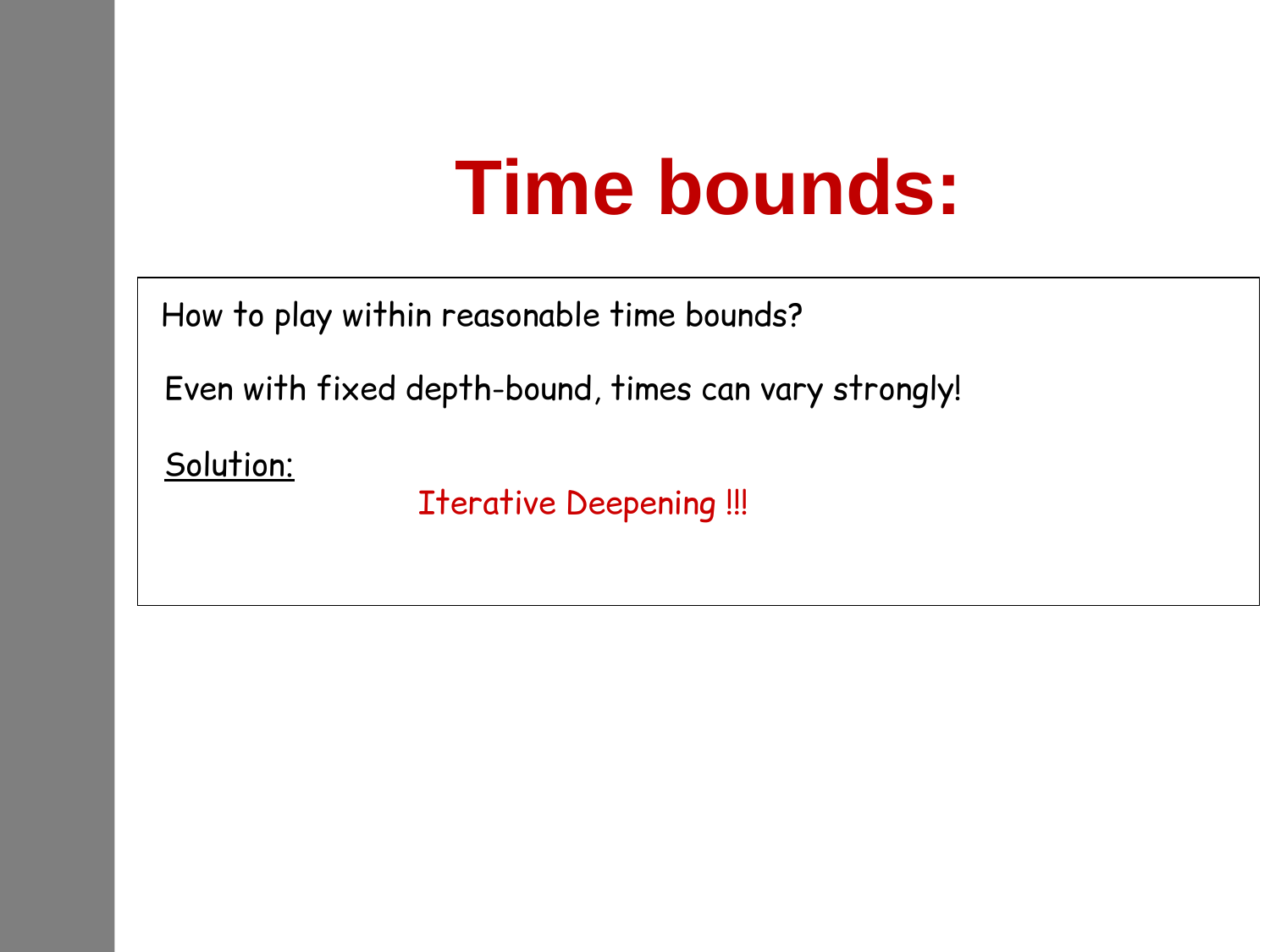

# Time bounds:

How to play within reasonable time bounds?
Even with fixed depth-bound, times can vary strongly!

Solution:
		Iterative Deepening !!!